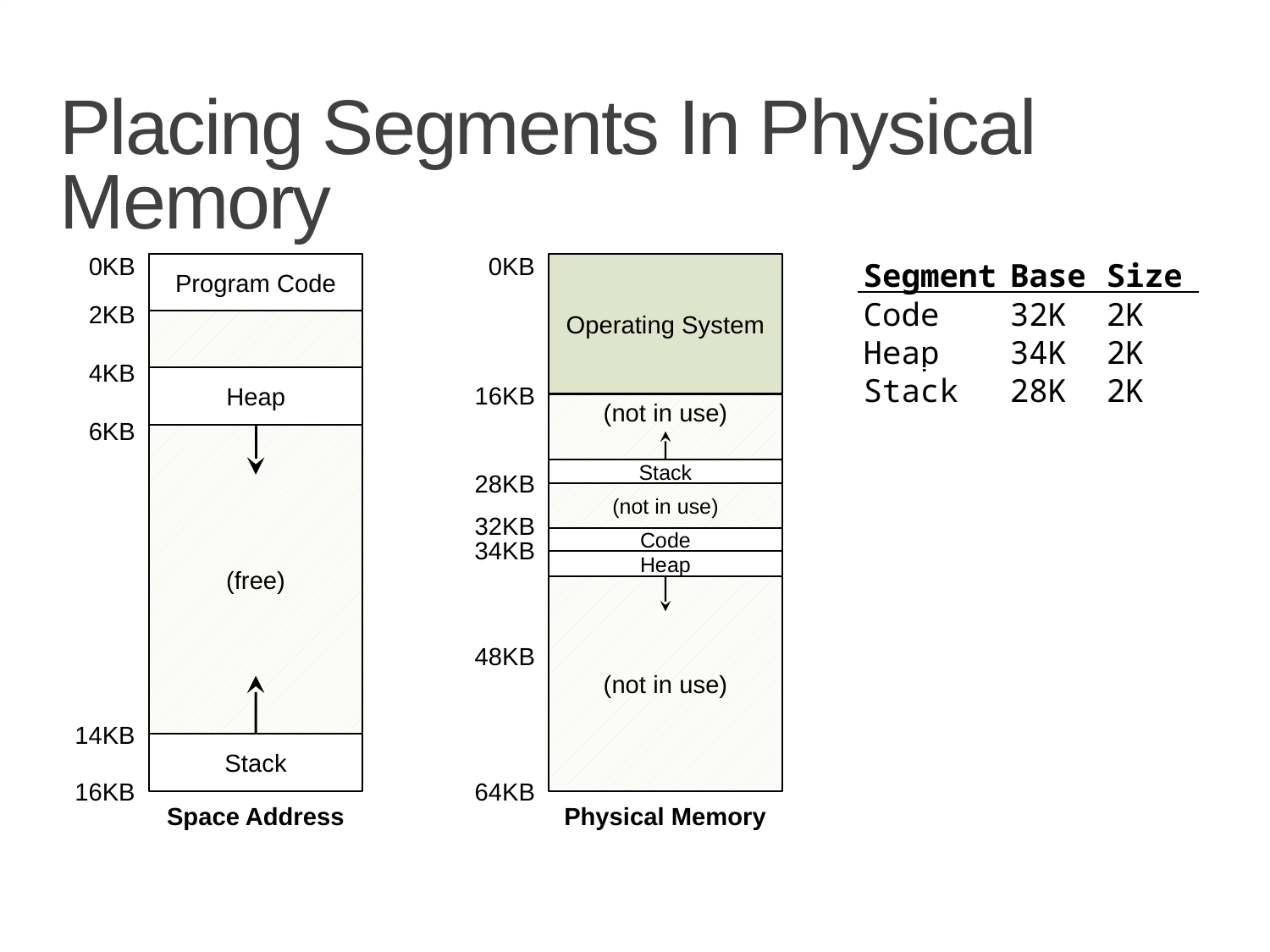

# Placing Segments In Physical Memory
0KB
Program Code
2KB

4KB
Heap
6KB
(free)
14KB
Stack
16KB
0KB
| Segment | Base | Size |
| --- | --- | --- |
| Code | 32K | 2K |
| Heap | 34K | 2K |
| Stack | 28K | 2K |
Operating System
16KB
(not in use)

Stack
28KB
(not in use)
32KB
Code
34KB
Heap
(not in use)
48KB
64KB
Space Address
Physical Memory